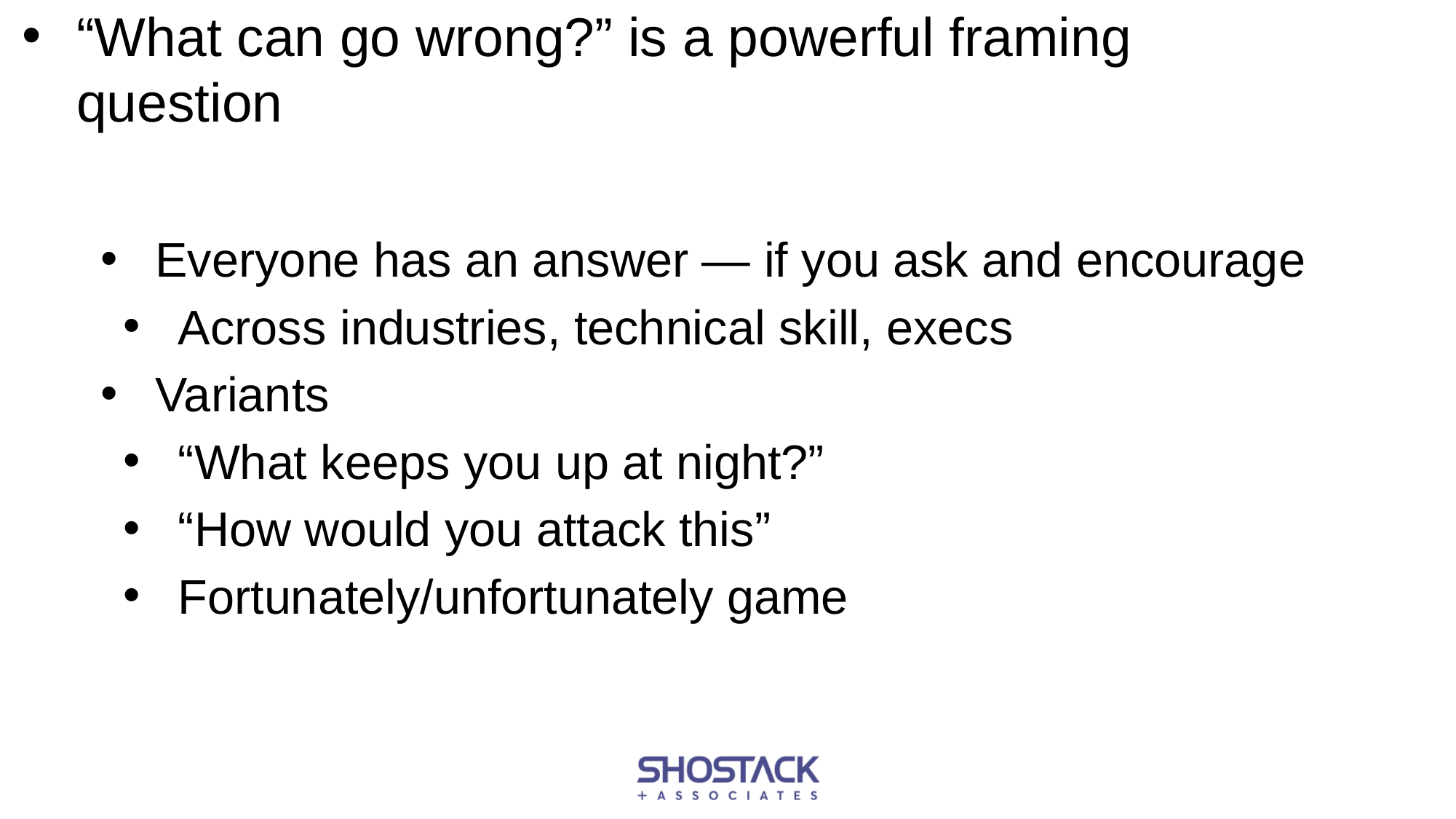

# “What can go wrong?” is a powerful framing question

Everyone has an answer — if you ask and encourage
Across industries, technical skill, execs
Variants
“What keeps you up at night?”
“How would you attack this”
Fortunately/unfortunately game